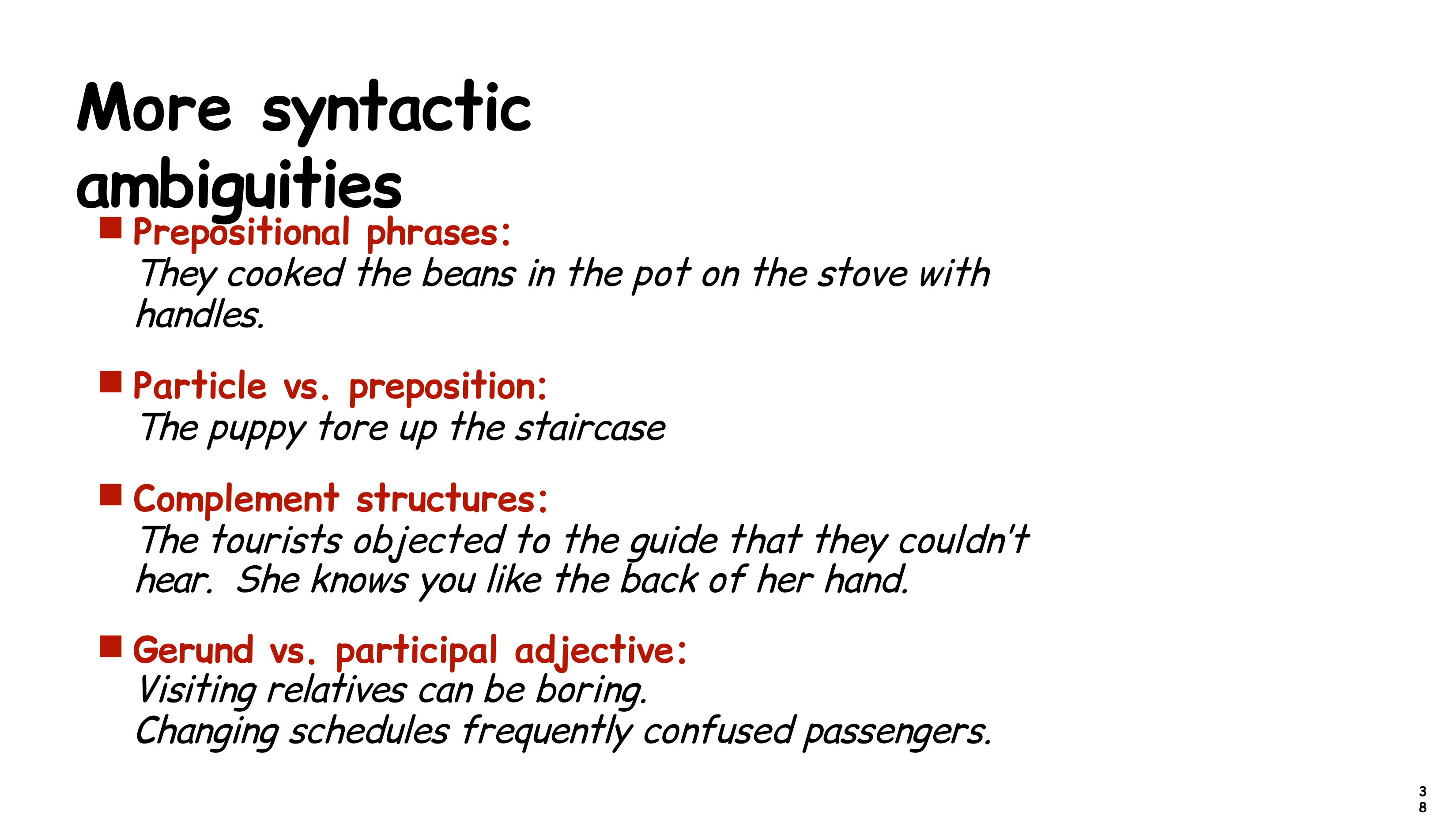

# More syntactic ambiguities
Prepositional phrases:
They cooked the beans in the pot on the stove with handles.
Particle vs. preposition:
The puppy tore up the staircase
Complement structures:
The tourists objected to the guide that they couldn’t hear.  She knows you like the back of her hand.
Gerund vs. participal adjective:
Visiting relatives can be boring.
Changing schedules frequently confused passengers.
38